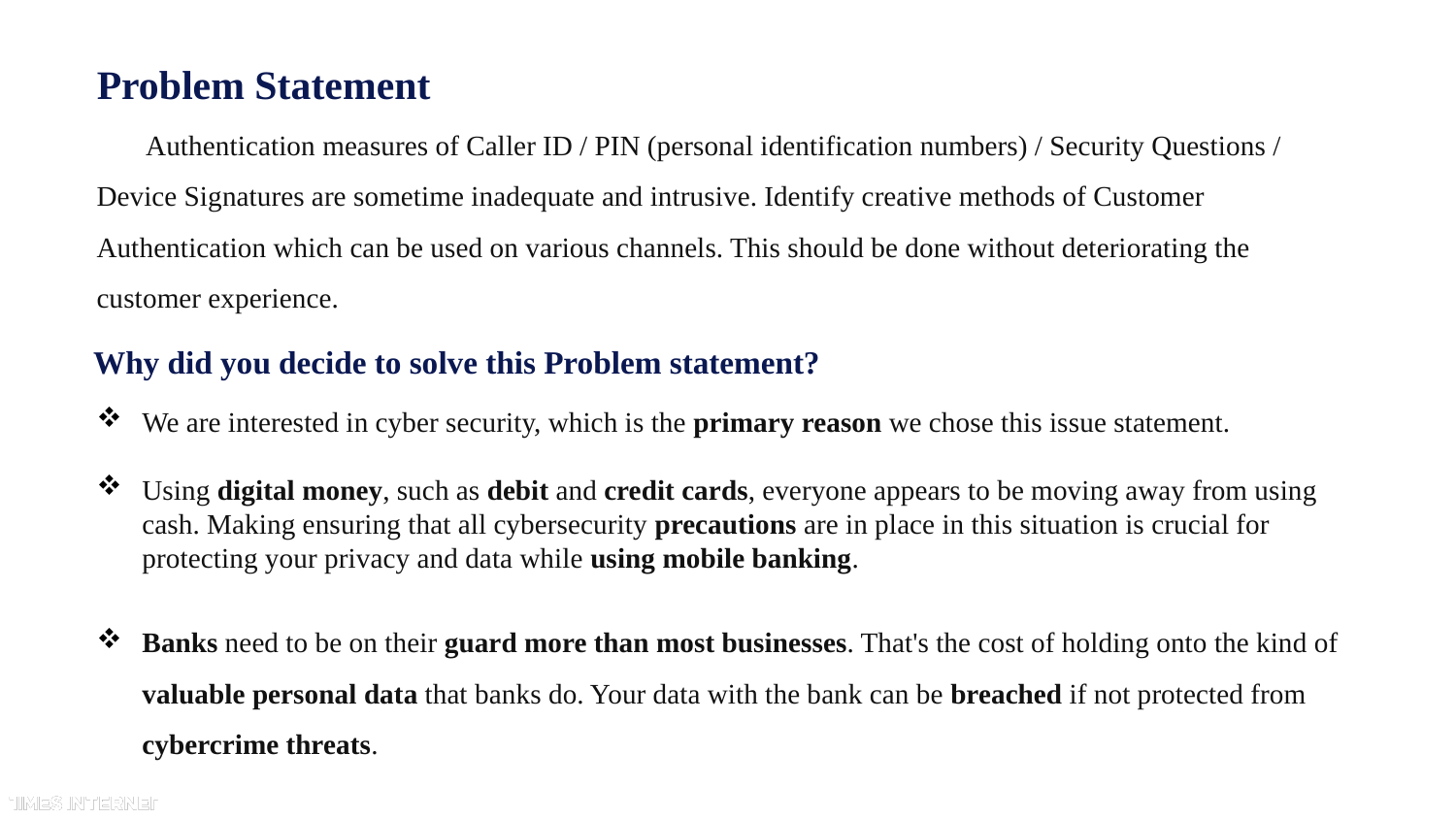

# Problem Statement
       Authentication measures of Caller ID / PIN (personal identification numbers) / Security Questions / Device Signatures are sometime inadequate and intrusive. Identify creative methods of Customer Authentication which can be used on various channels. This should be done without deteriorating the customer experience.
Why did you decide to solve this Problem statement?
We are interested in cyber security, which is the primary reason we chose this issue statement.

Using digital money, such as debit and credit cards, everyone appears to be moving away from using cash. Making ensuring that all cybersecurity precautions are in place in this situation is crucial for protecting your privacy and data while using mobile banking.

Banks need to be on their guard more than most businesses. That's the cost of holding onto the kind of valuable personal data that banks do. Your data with the bank can be breached if not protected from cybercrime threats.